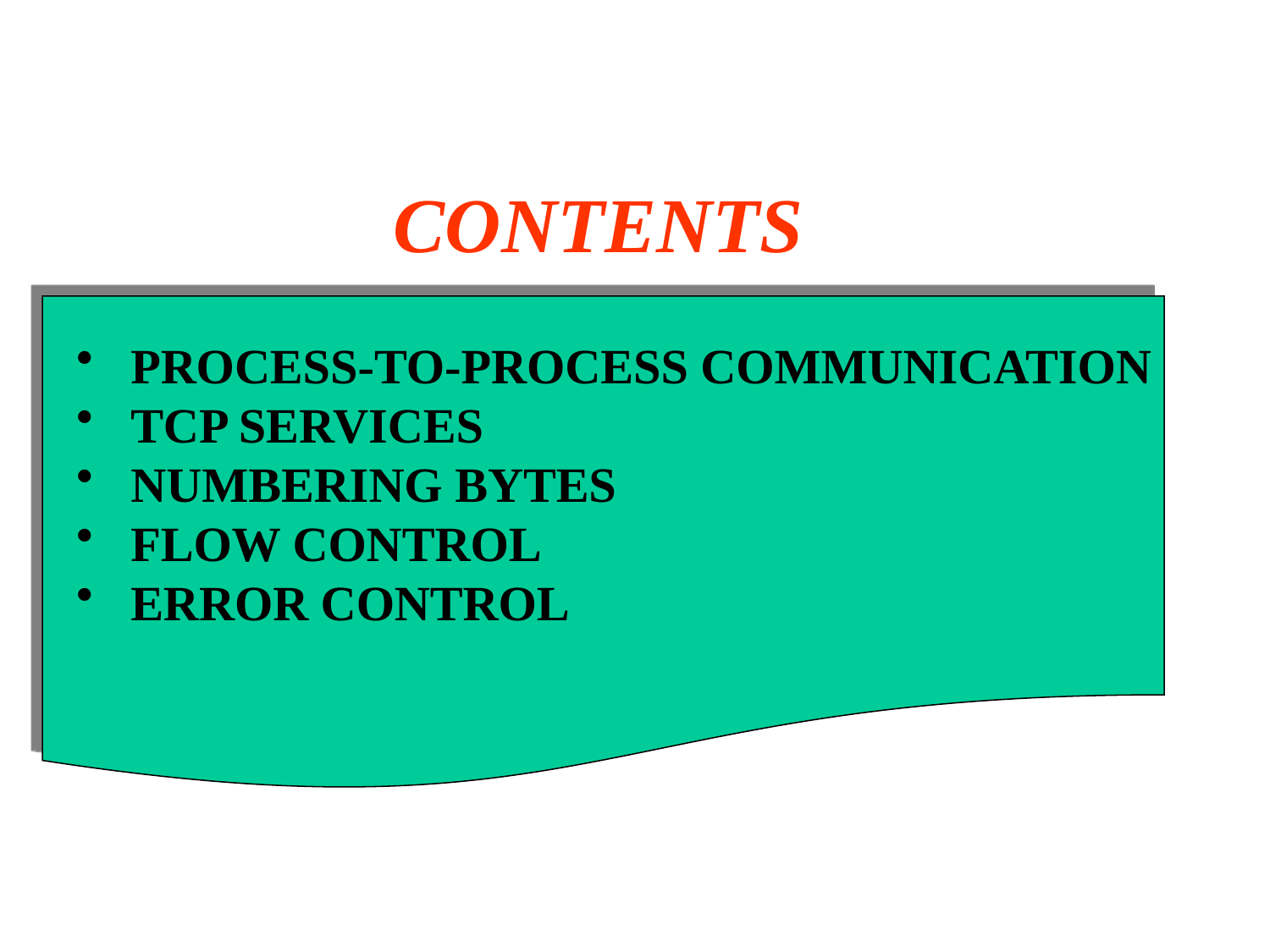

CONTENTS

  PROCESS-TO-PROCESS COMMUNICATION
  TCP SERVICES
  NUMBERING BYTES
  FLOW CONTROL
  ERROR CONTROL